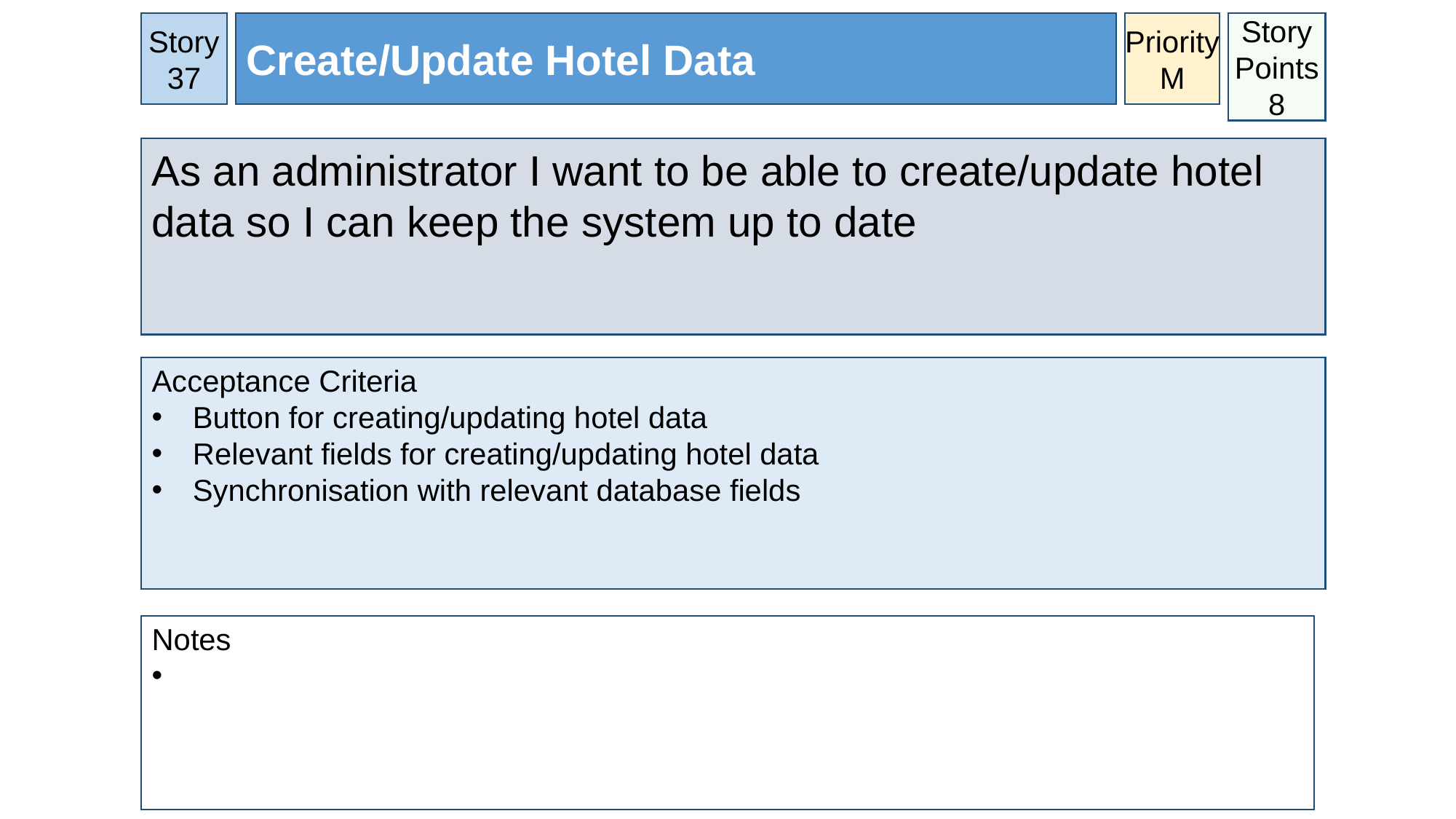

Priority
M
Story 37
Create/Update Hotel Data
Story Points
8
As an administrator I want to be able to create/update hotel data so I can keep the system up to date

Acceptance Criteria
Button for creating/updating hotel data
Relevant fields for creating/updating hotel data
Synchronisation with relevant database fields
Notes